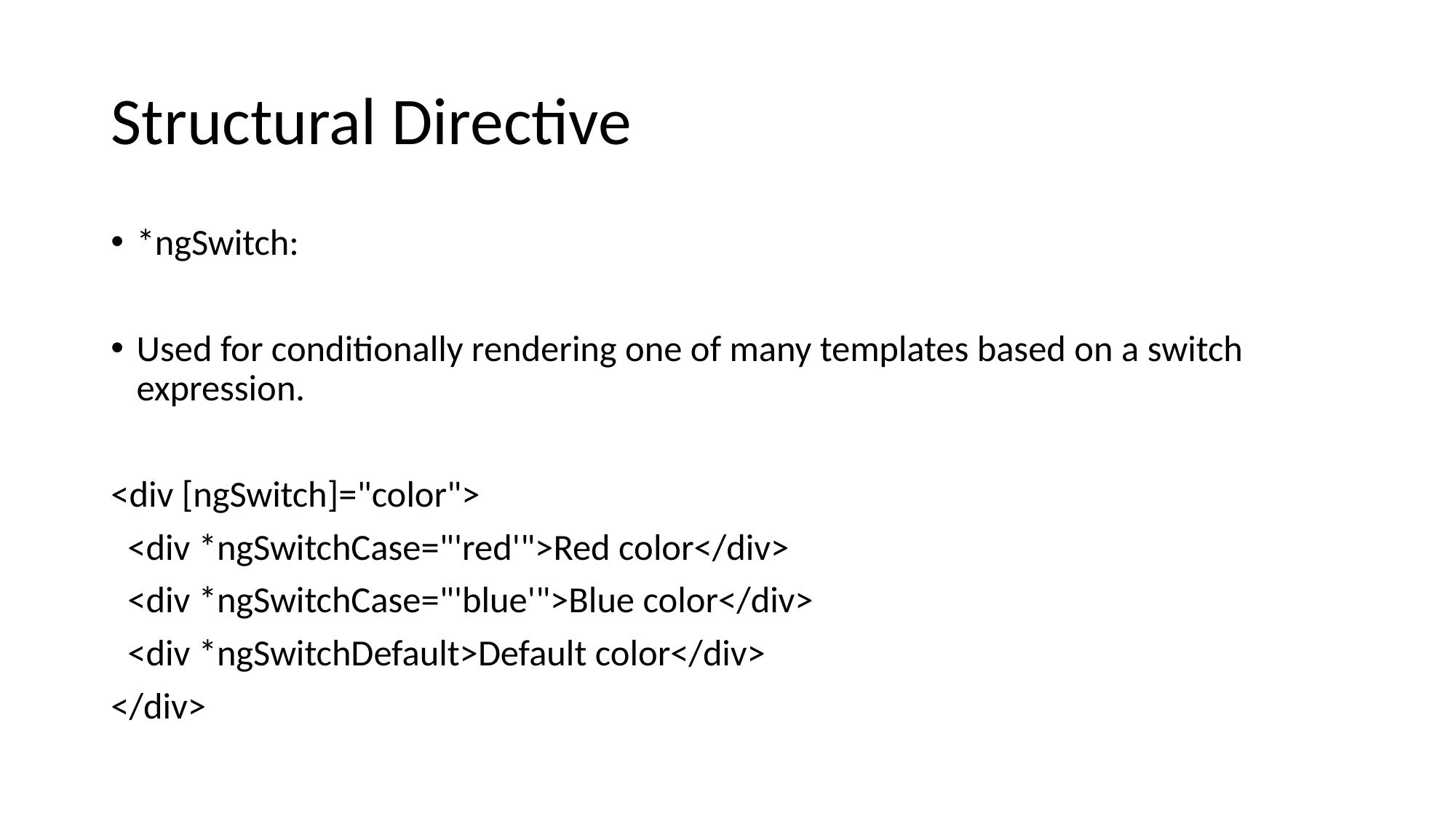

# Structural Directive
*ngSwitch:

Used for conditionally rendering one of many templates based on a switch expression.

<div [ngSwitch]="color">
  <div *ngSwitchCase="'red'">Red color</div>
  <div *ngSwitchCase="'blue'">Blue color</div>
  <div *ngSwitchDefault>Default color</div>
</div>